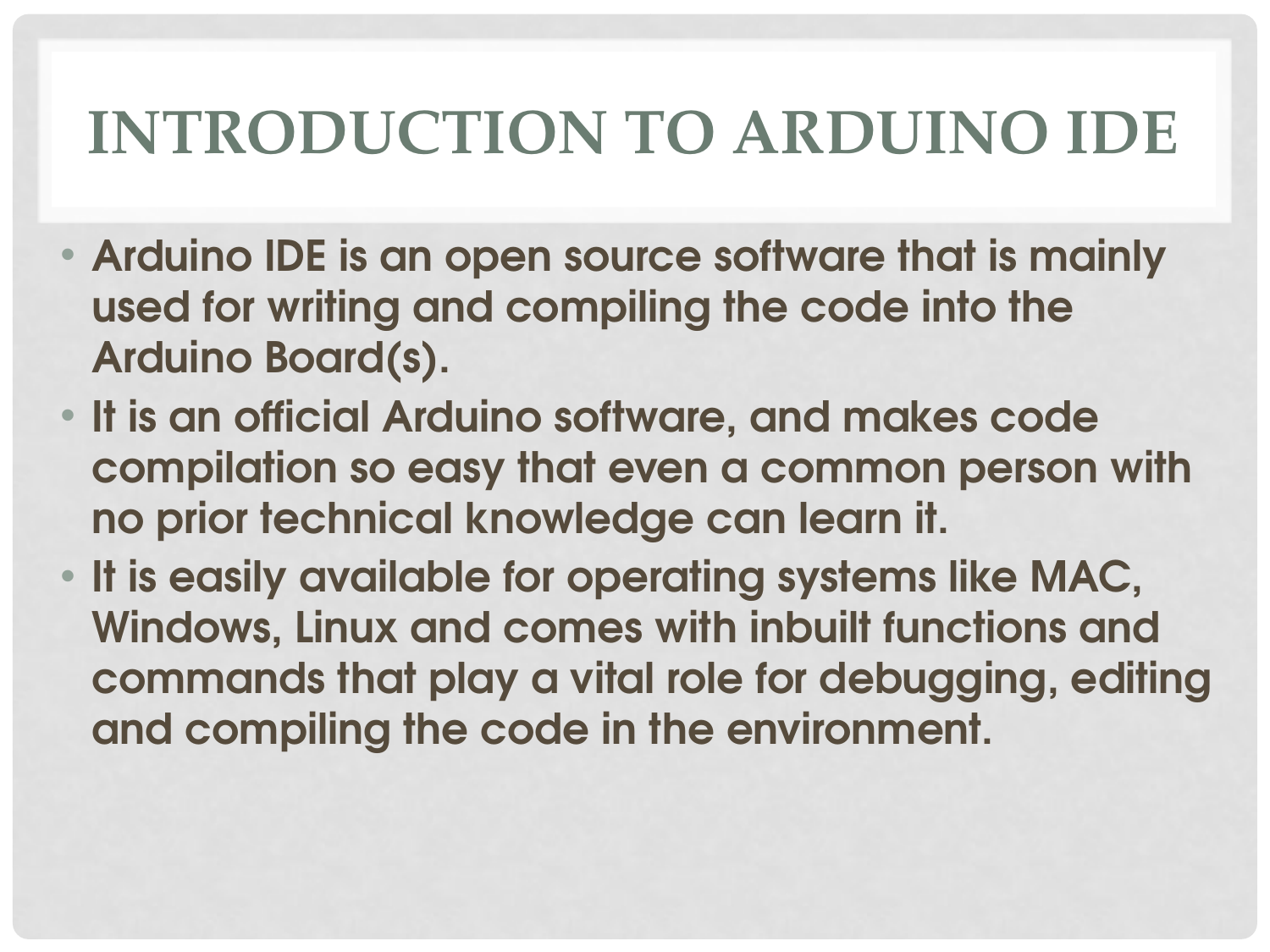

# Introduction to Arduino IDE
Arduino IDE is an open source software that is mainly used for writing and compiling the code into the Arduino Board(s).
It is an official Arduino software, and makes code compilation so easy that even a common person with no prior technical knowledge can learn it.
It is easily available for operating systems like MAC, Windows, Linux and comes with inbuilt functions and commands that play a vital role for debugging, editing and compiling the code in the environment.